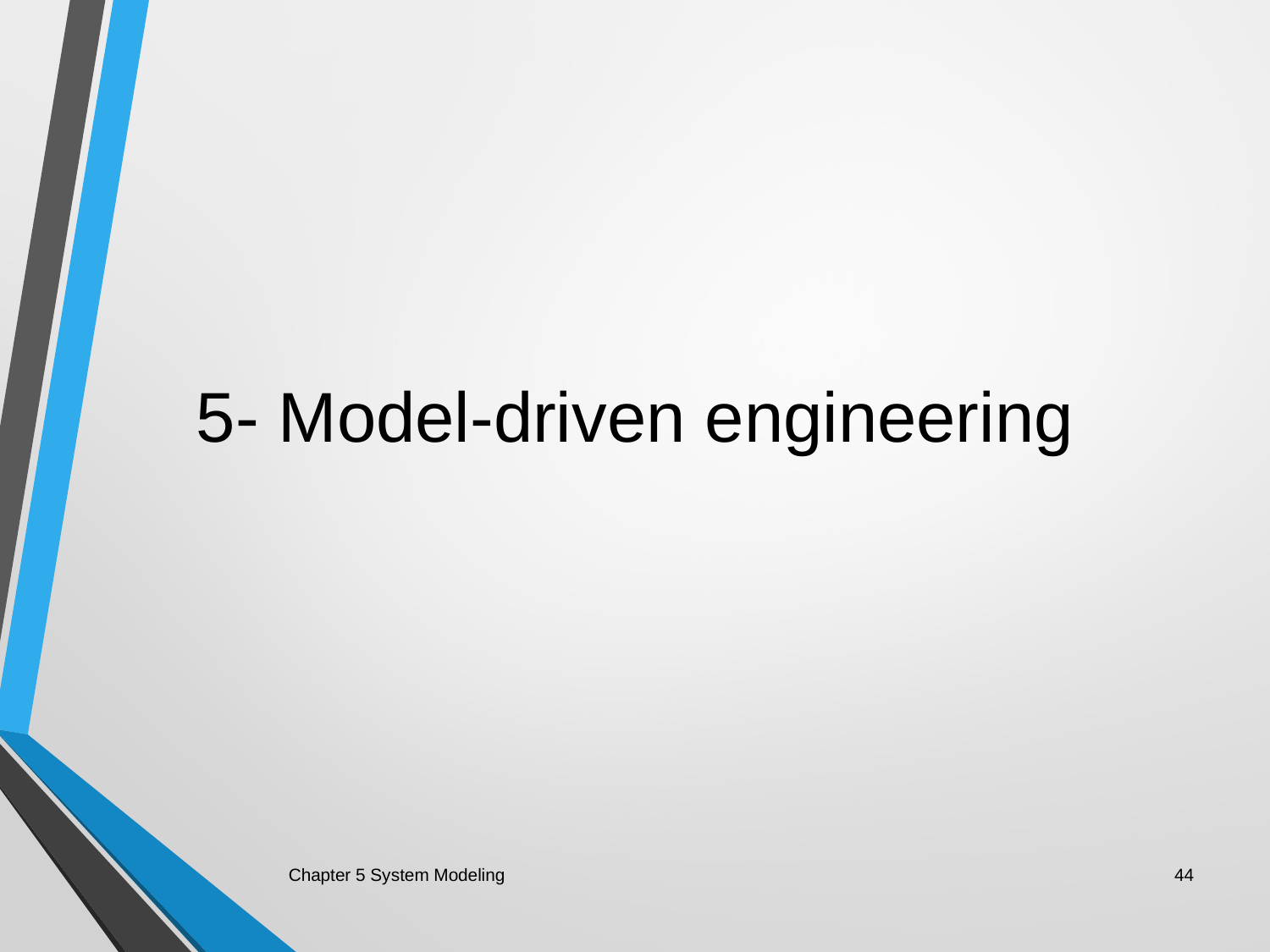

# 5- Model-driven engineering
Chapter 5 System Modeling
44